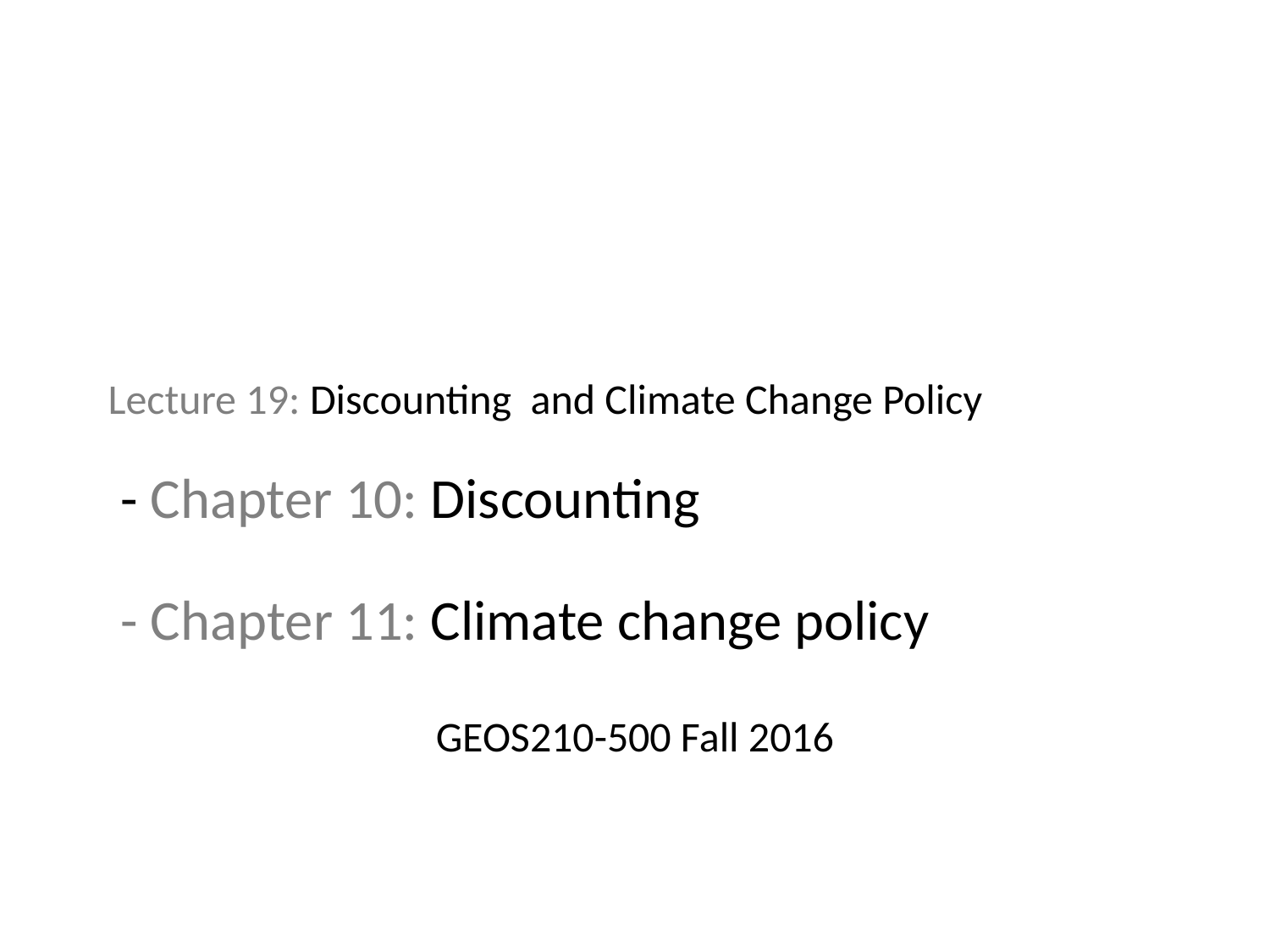

# Lecture 19: Discounting  and Climate Change Policy - Chapter 10: Discounting - Chapter 11: Climate change policy
GEOS210-500 Fall 2016